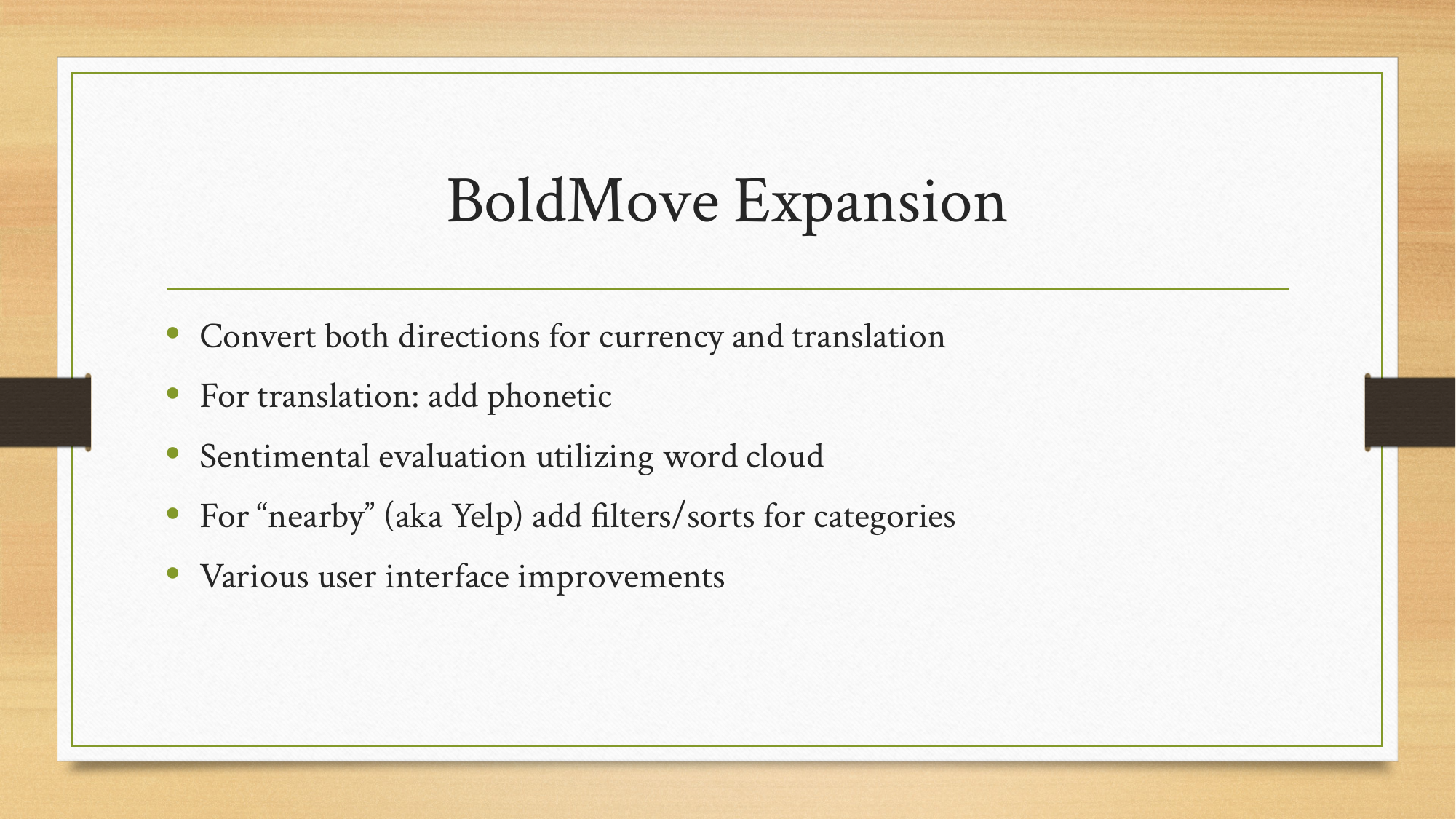

# BoldMove Expansion
Convert both directions for currency and translation
For translation: add phonetic
Sentimental evaluation utilizing word cloud
For “nearby” (aka Yelp) add filters/sorts for categories
Various user interface improvements